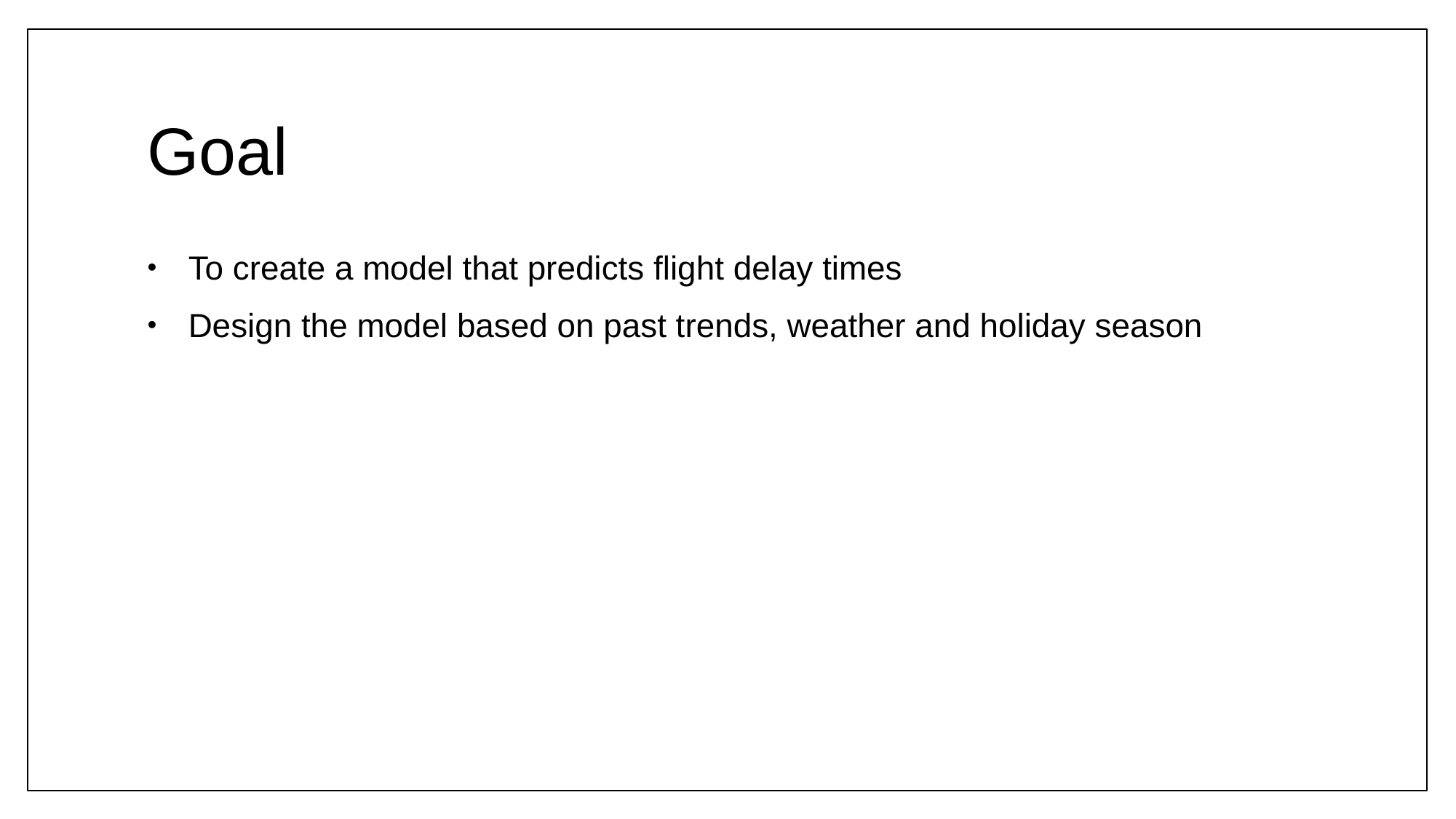

# Goal
To create a model that predicts flight delay times
Design the model based on past trends, weather and holiday season